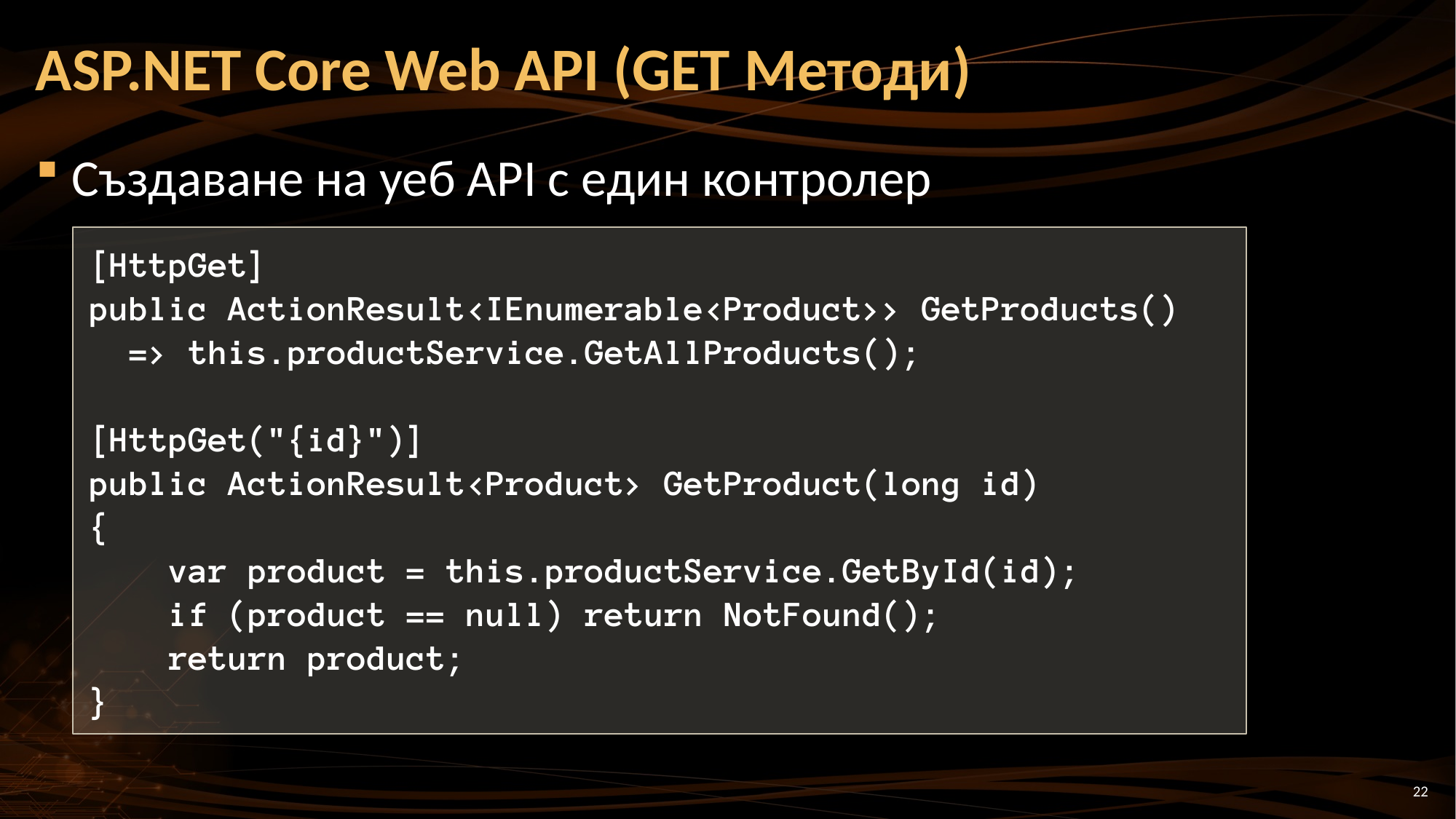

# ASP.NET Core Web API (GET Методи)
Създаване на уеб API с един контролер
[HttpGet]
public ActionResult<IEnumerable<Product>> GetProducts()
  => this.productService.GetAllProducts();

[HttpGet("{id}")]
public ActionResult<Product> GetProduct(long id)
{
    var product = this.productService.GetById(id);
    if (product == null) return NotFound();
    return product;
}
22